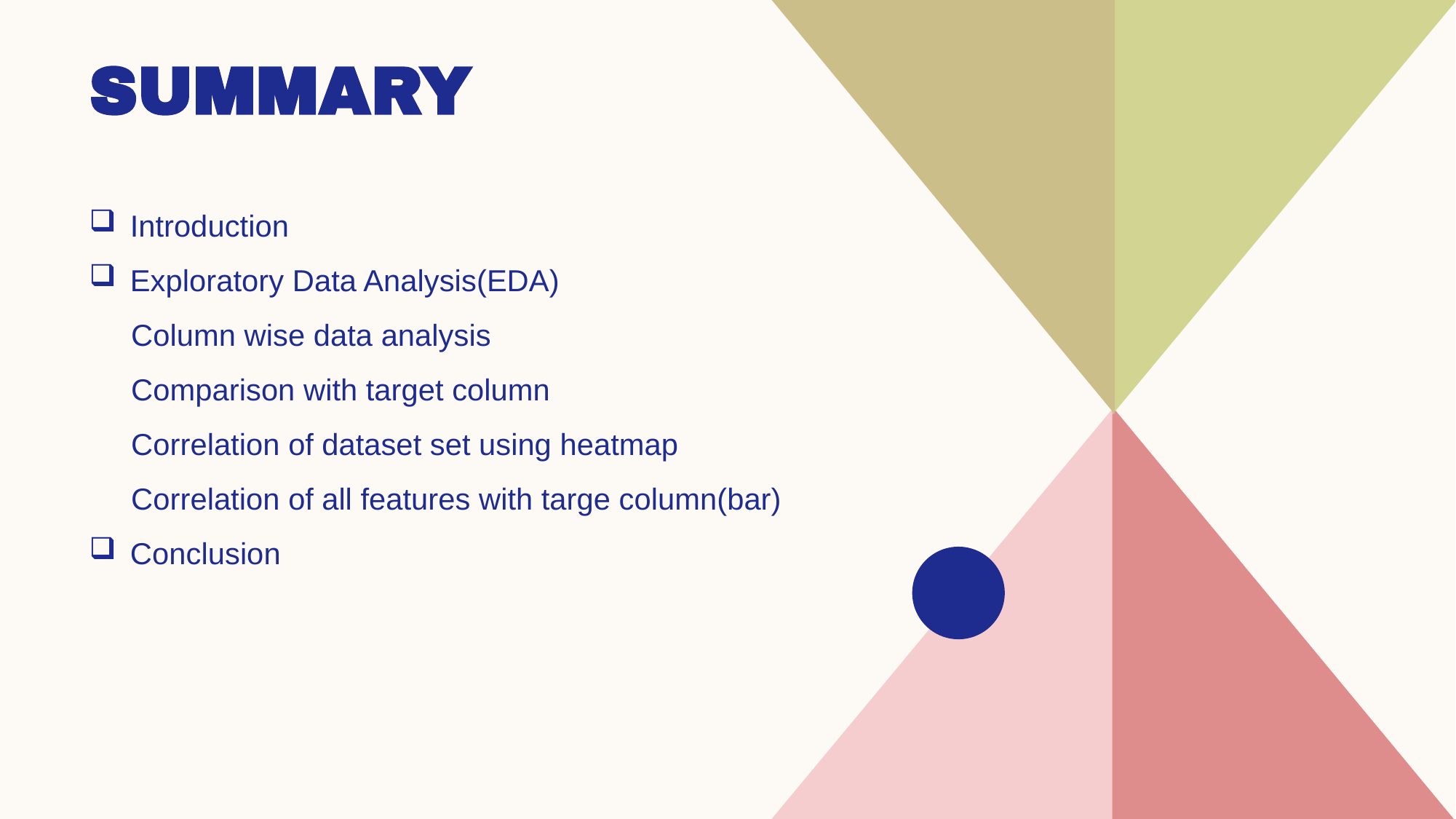

# Summary
Introduction​
Exploratory Data Analysis(EDA)
     Column wise data analysis
     Comparison with target column
     Correlation of dataset set using heatmap
     Correlation of all features with targe column(bar)
Conclusion